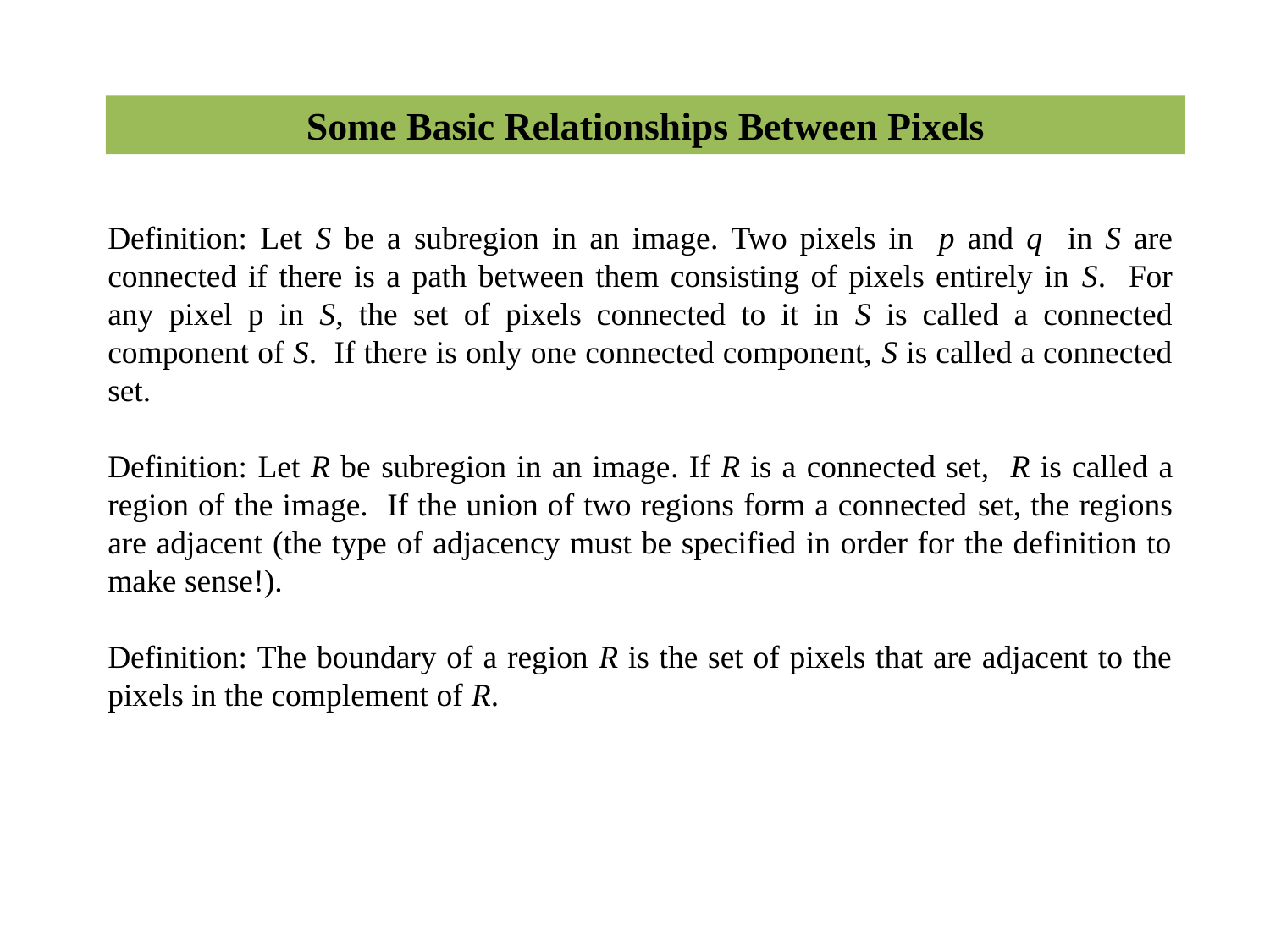

Some Basic Relationships Between Pixels
Definition: Let S be a subregion in an image. Two pixels in  p and q  in S are connected if there is a path between them consisting of pixels entirely in S.  For any pixel p in S, the set of pixels connected to it in S is called a connected component of S.  If there is only one connected component, S is called a connected set.

Definition: Let R be subregion in an image. If R is a connected set,  R is called a region of the image.  If the union of two regions form a connected set, the regions are adjacent (the type of adjacency must be specified in order for the definition to make sense!).

Definition: The boundary of a region R is the set of pixels that are adjacent to the pixels in the complement of R.